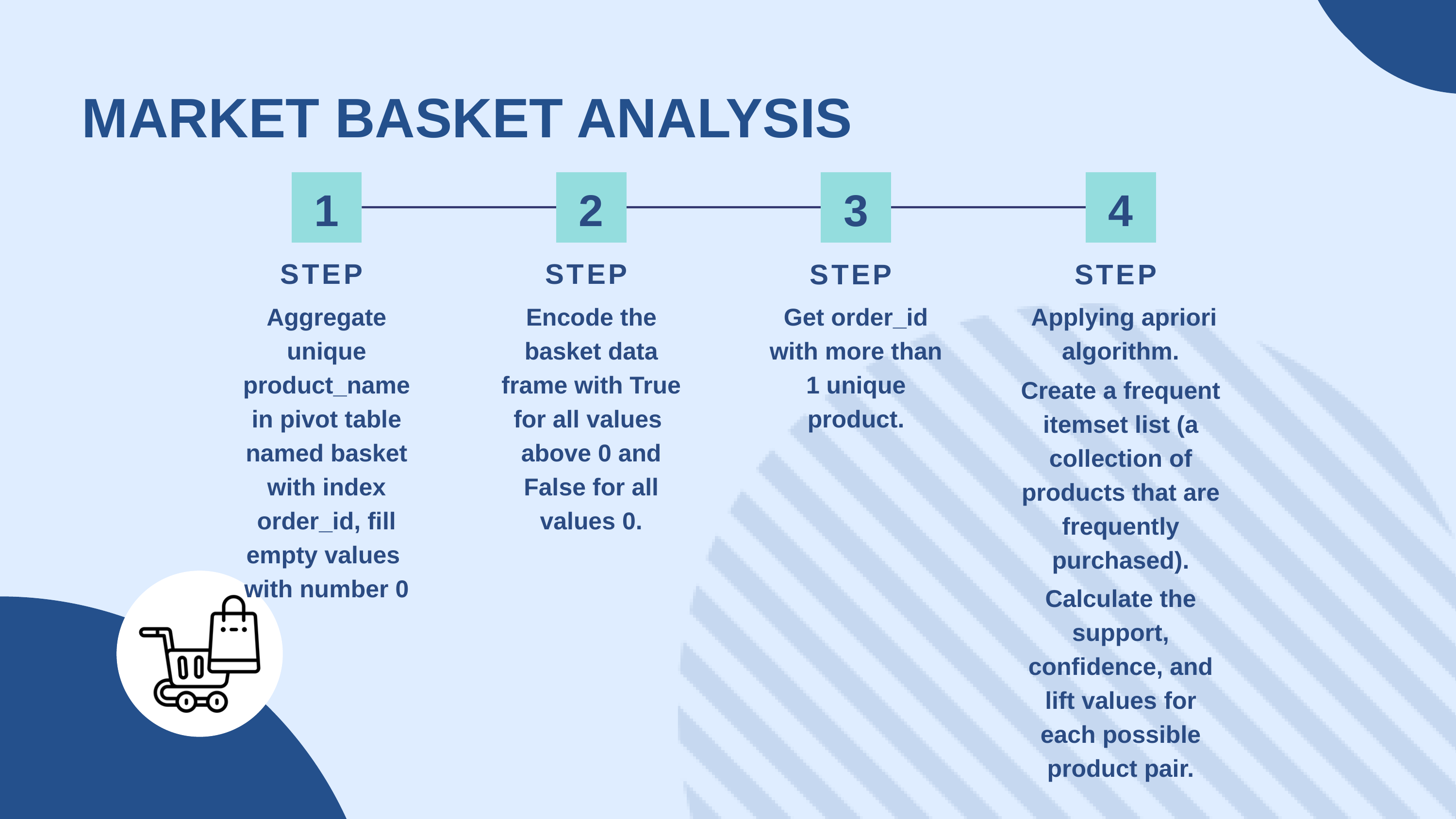

MARKET BASKET ANALYSIS

1

2

3

4

STEP
STEP
STEP
STEP
Encode the basket data frame with True for all values ​​above 0 and False for all values ​​0.
 Applying apriori algorithm.
Aggregate unique product_name in pivot table named basket with index order_id, fill empty values ​​with number 0
Get order_id with more than 1 unique product.

Create a frequent itemset list (a collection of products that are frequently purchased).

Calculate the support, confidence, and lift values ​​for each possible product pair.